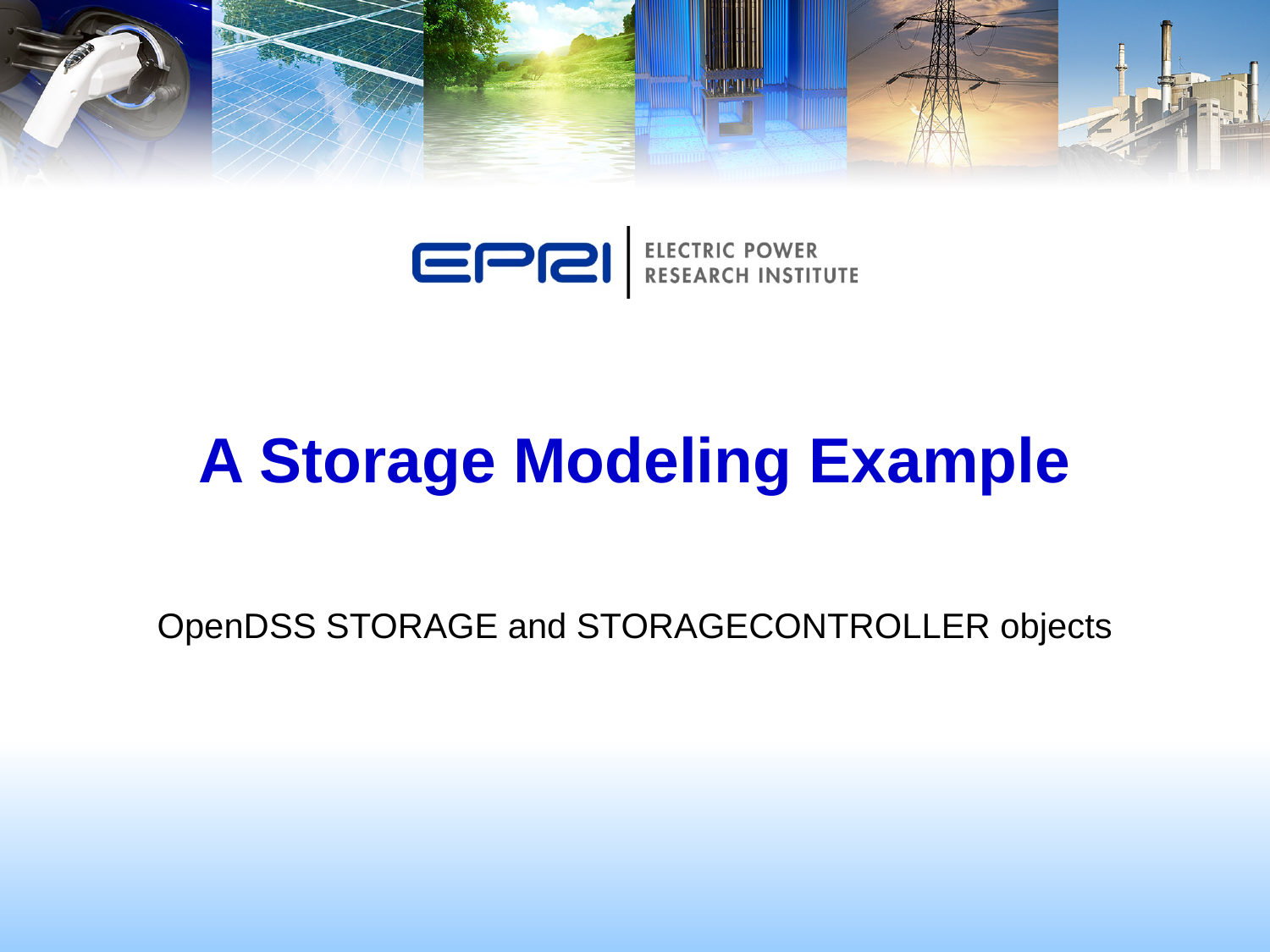

# A Storage Modeling Example
OpenDSS STORAGE and STORAGECONTROLLER objects